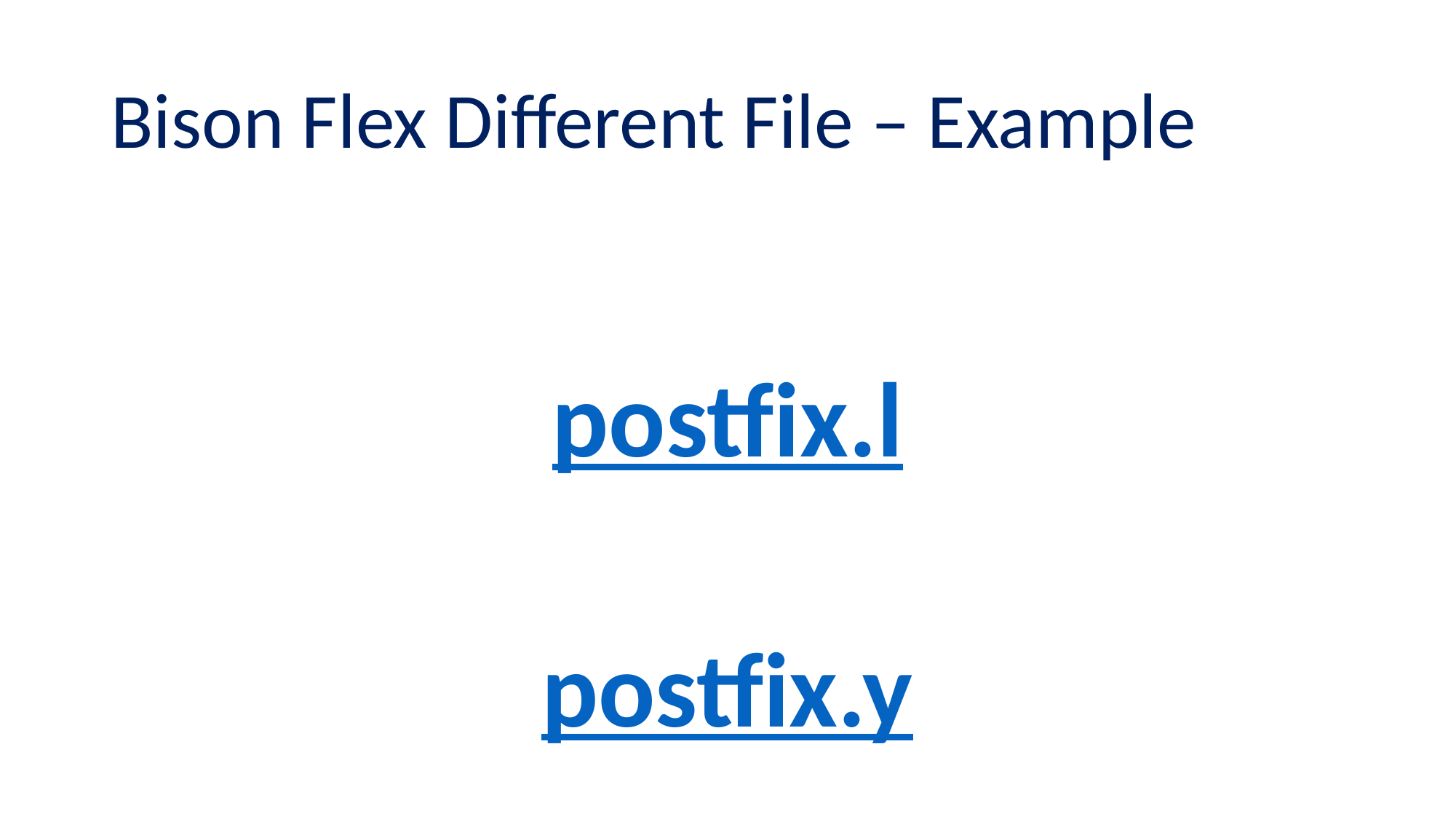

# Bison Flex Different File – Example
postfix.l
postfix.y